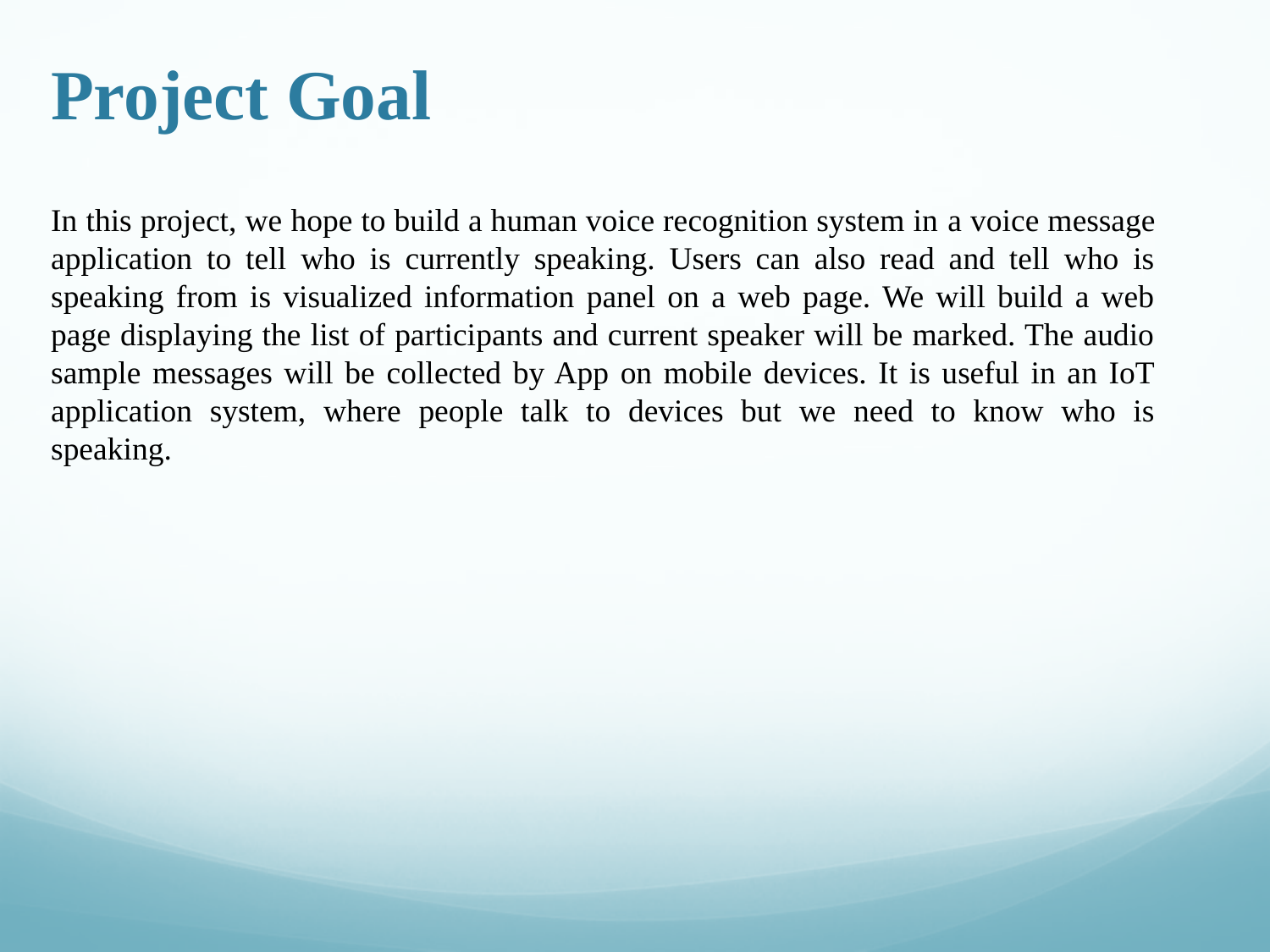

# Project Goal
In this project, we hope to build a human voice recognition system in a voice message application to tell who is currently speaking. Users can also read and tell who is speaking from is visualized information panel on a web page. We will build a web page displaying the list of participants and current speaker will be marked. The audio sample messages will be collected by App on mobile devices. It is useful in an IoT application system, where people talk to devices but we need to know who is speaking.